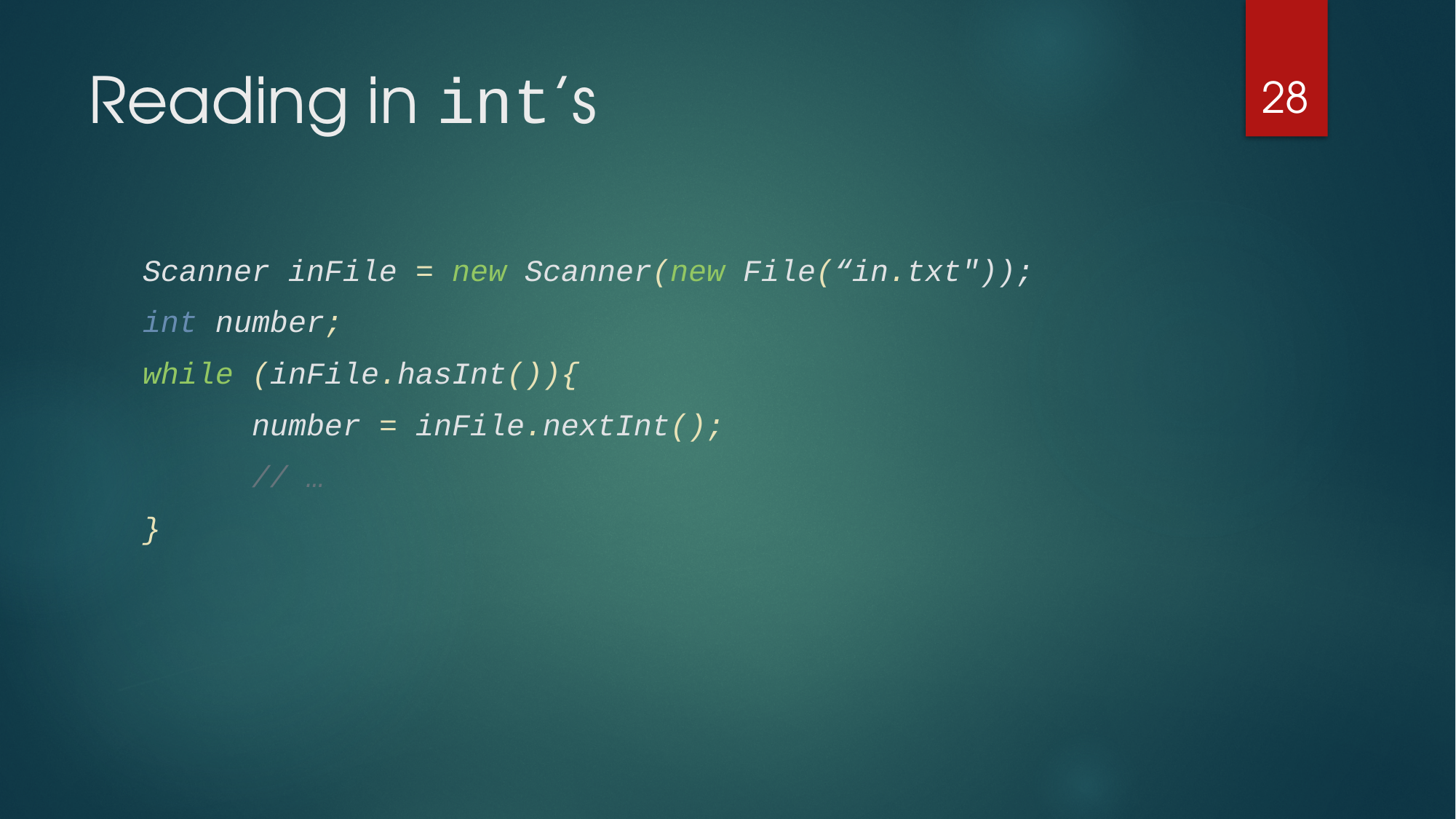

28
# Reading in int’s
Scanner inFile = new Scanner(new File(“in.txt"));
int number;
while (inFile.hasInt()){
	number = inFile.nextInt();
	// …
}